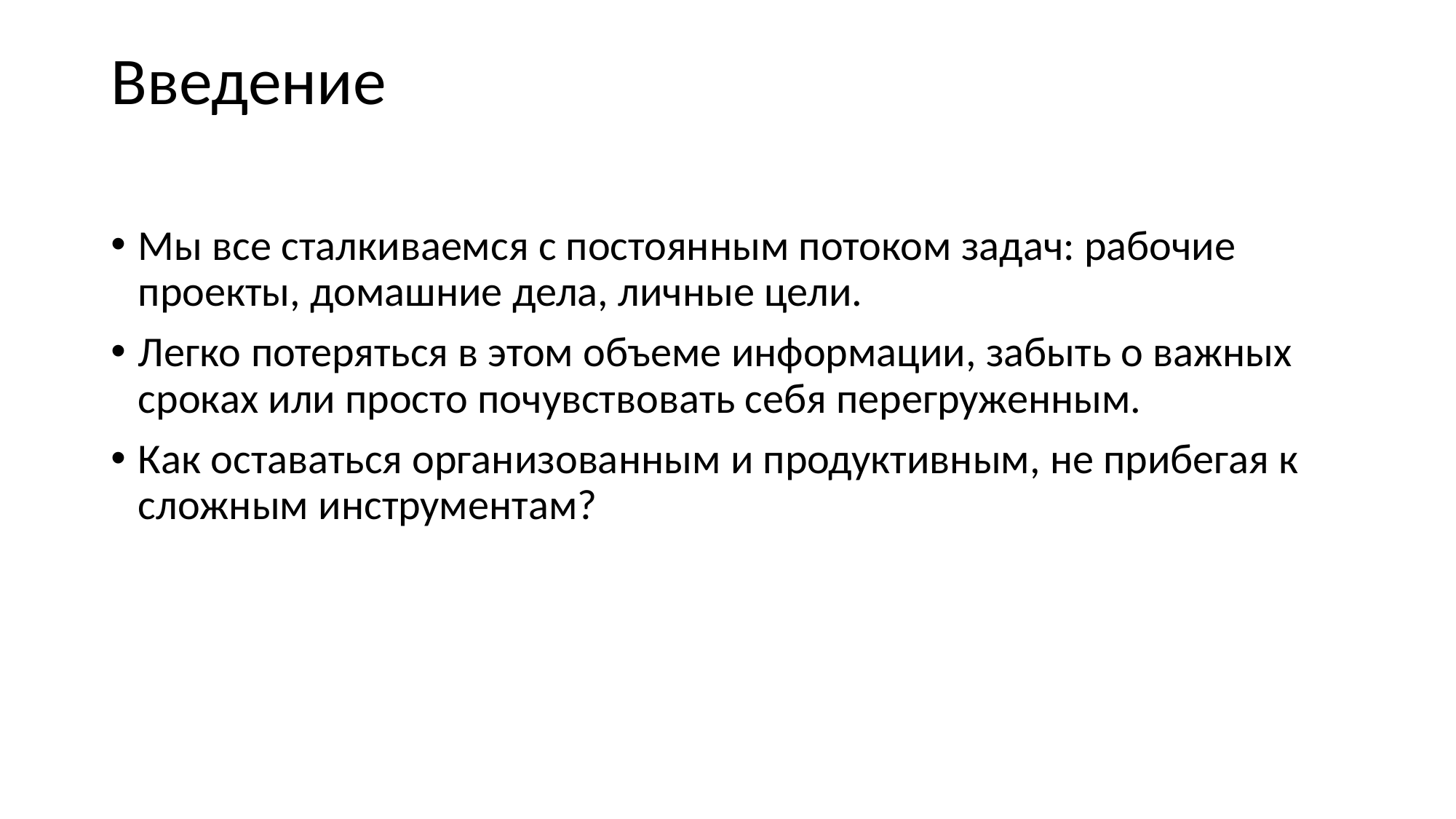

# Введение
Мы все сталкиваемся с постоянным потоком задач: рабочие проекты, домашние дела, личные цели.
Легко потеряться в этом объеме информации, забыть о важных сроках или просто почувствовать себя перегруженным.
Как оставаться организованным и продуктивным, не прибегая к сложным инструментам?